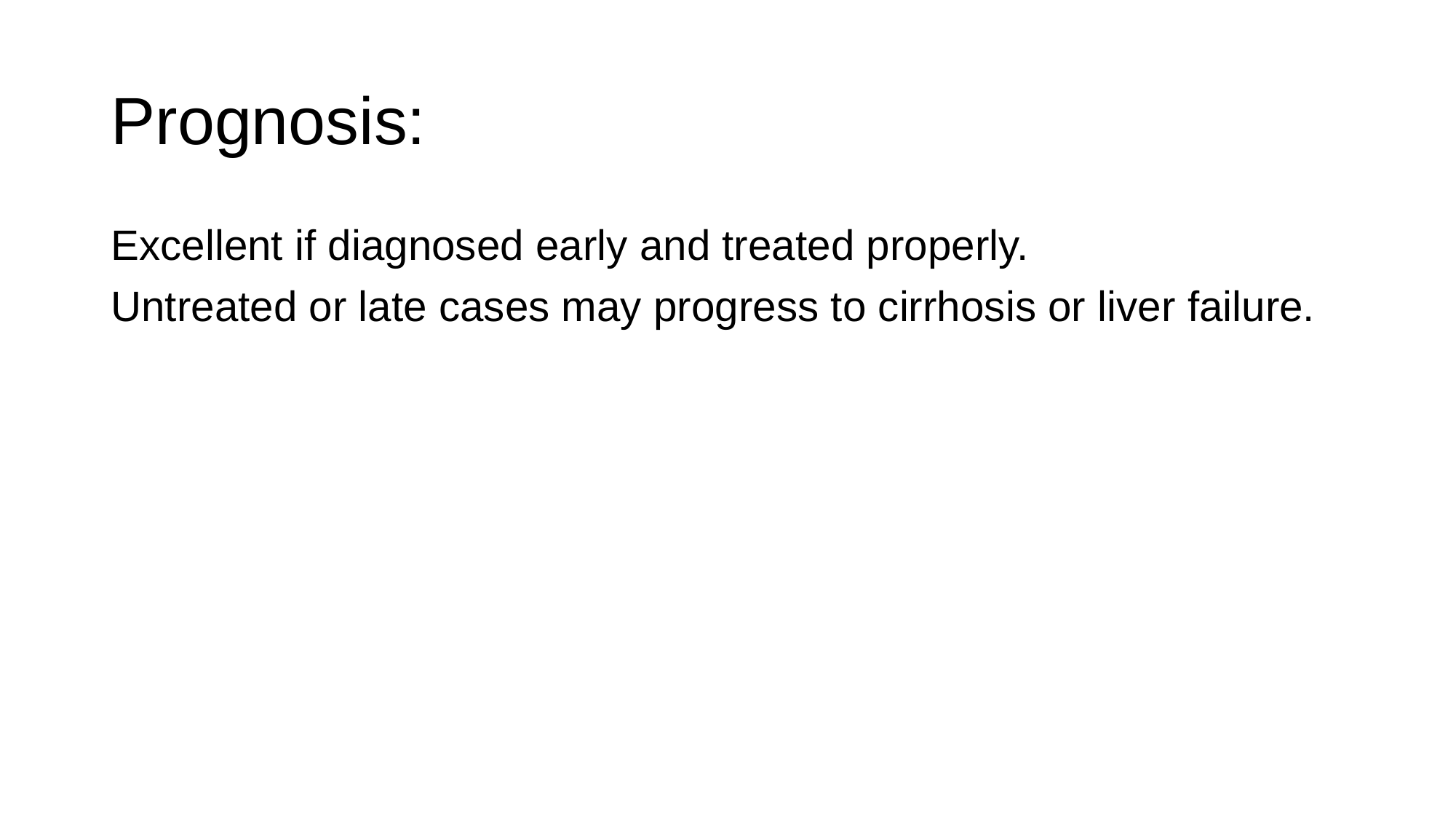

# Prognosis:
Excellent if diagnosed early and treated properly.
Untreated or late cases may progress to cirrhosis or liver failure.